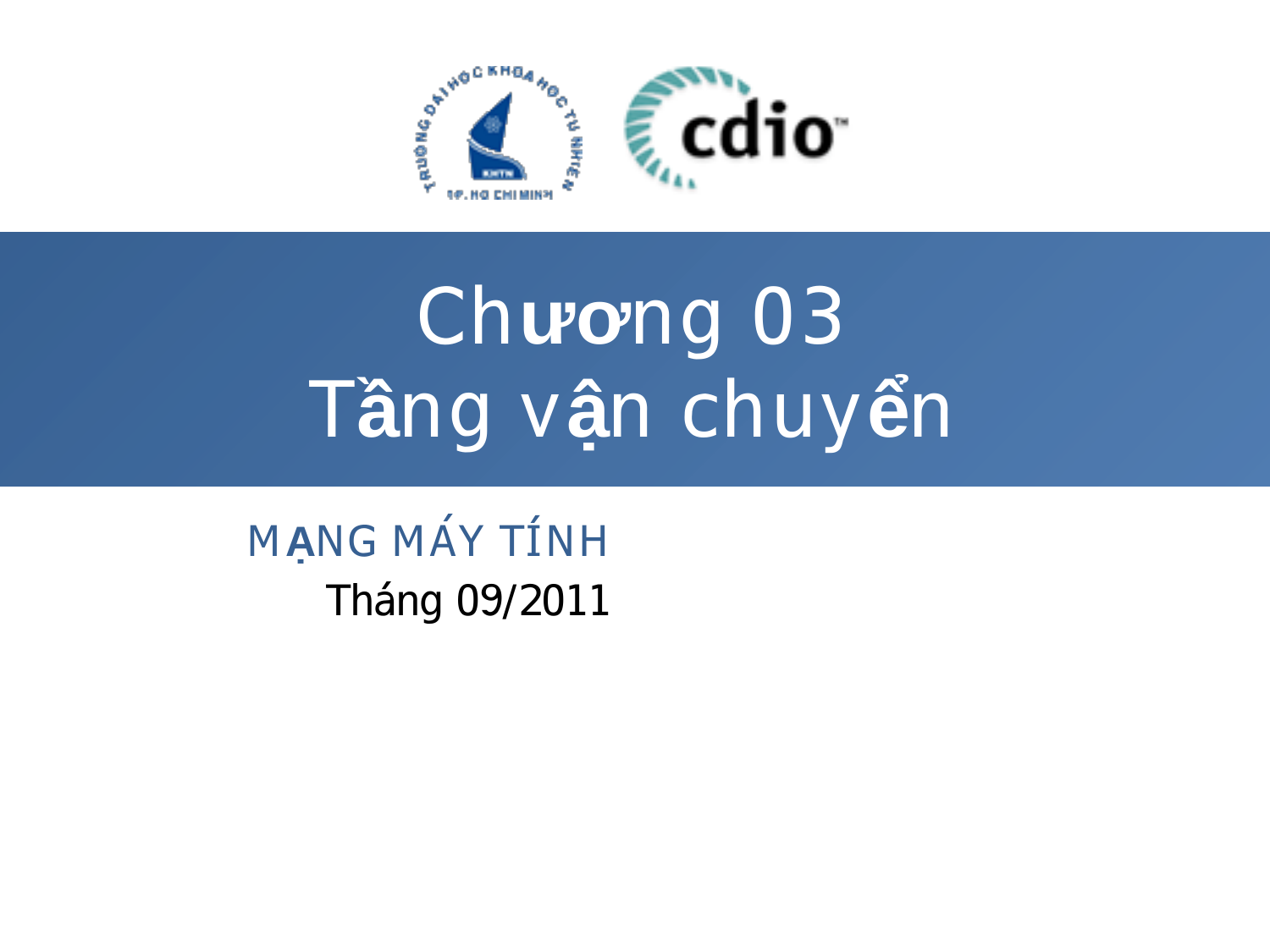

# Chương 03 Tầng vận chuyển
MẠNG MÁY TÍNH
Tháng 09/2011